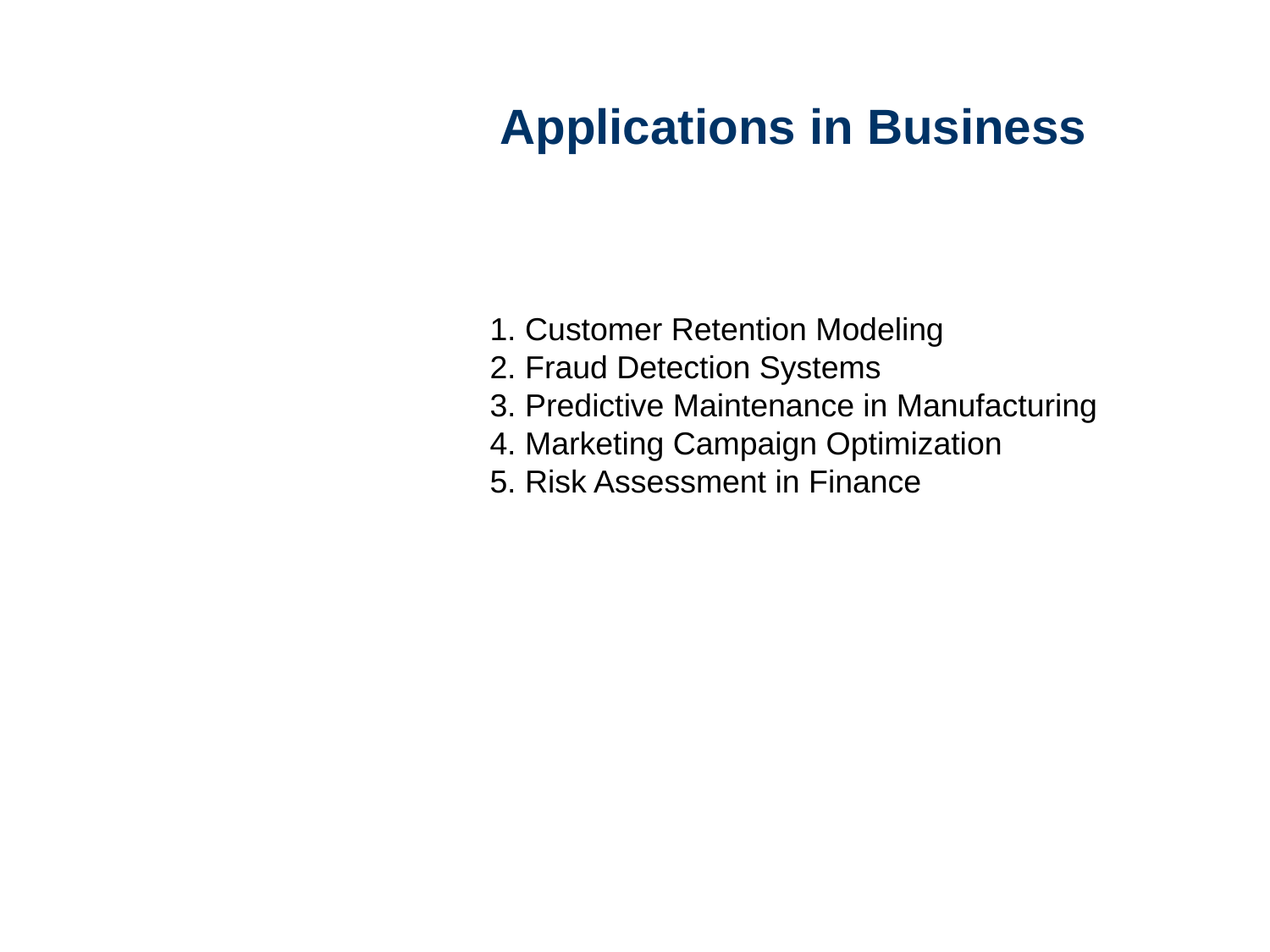

#
Applications in Business

1. Customer Retention Modeling
2. Fraud Detection Systems
3. Predictive Maintenance in Manufacturing
4. Marketing Campaign Optimization
5. Risk Assessment in Finance